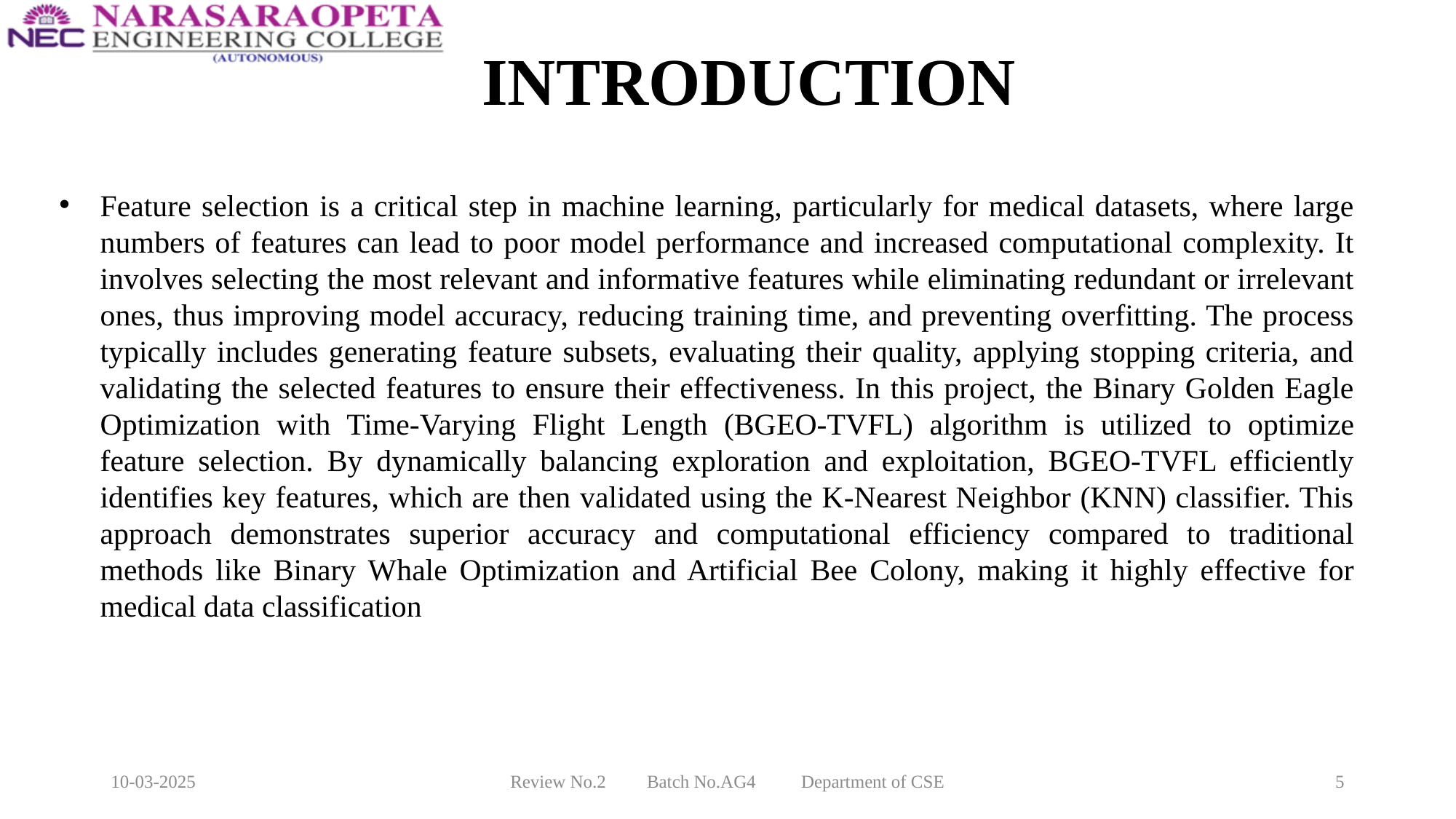

# INTRODUCTION
Feature selection is a critical step in machine learning, particularly for medical datasets, where large numbers of features can lead to poor model performance and increased computational complexity. It involves selecting the most relevant and informative features while eliminating redundant or irrelevant ones, thus improving model accuracy, reducing training time, and preventing overfitting. The process typically includes generating feature subsets, evaluating their quality, applying stopping criteria, and validating the selected features to ensure their effectiveness. In this project, the Binary Golden Eagle Optimization with Time-Varying Flight Length (BGEO-TVFL) algorithm is utilized to optimize feature selection. By dynamically balancing exploration and exploitation, BGEO-TVFL efficiently identifies key features, which are then validated using the K-Nearest Neighbor (KNN) classifier. This approach demonstrates superior accuracy and computational efficiency compared to traditional methods like Binary Whale Optimization and Artificial Bee Colony, making it highly effective for medical data classification

10-03-2025
Review No.2         Batch No.AG4          Department of CSE
5